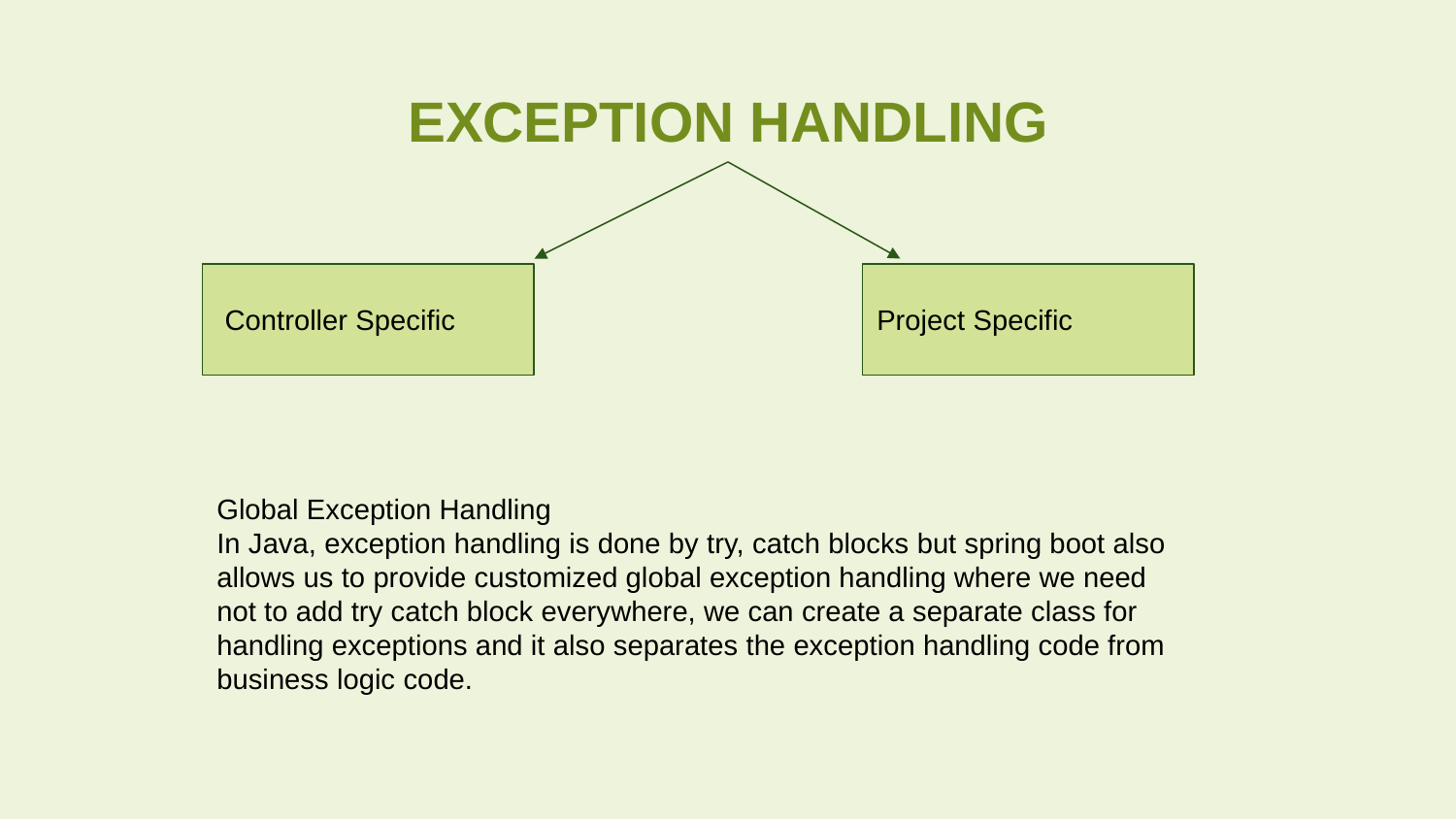

# EXCEPTION HANDLING
 Controller Specific
Project Specific
Global Exception Handling
In Java, exception handling is done by try, catch blocks but spring boot also allows us to provide customized global exception handling where we need not to add try catch block everywhere, we can create a separate class for handling exceptions and it also separates the exception handling code from business logic code.